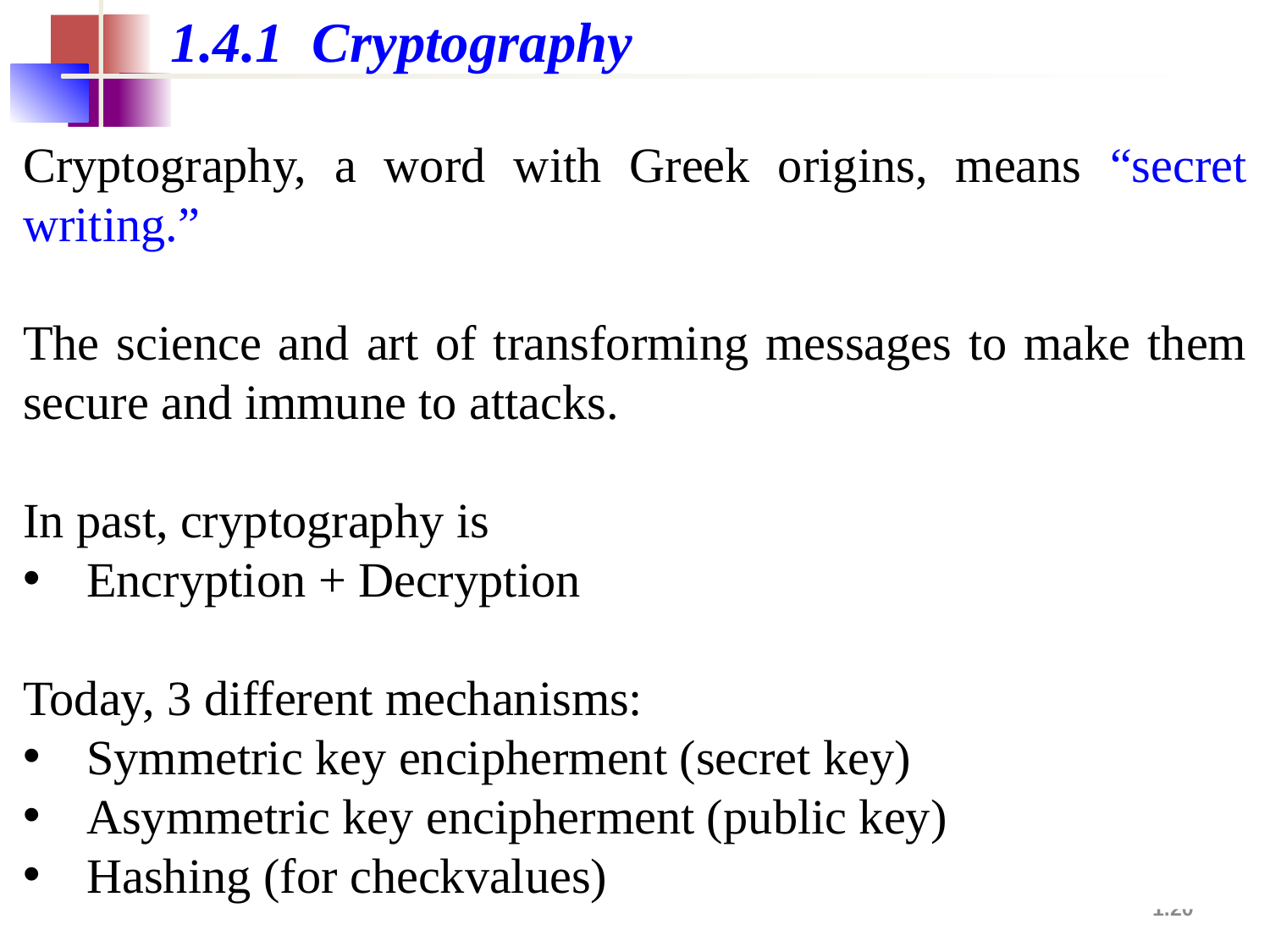

1.4.1  Cryptography

Cryptography, a word with Greek origins, means “secret writing.”

The science and art of transforming messages to make them secure and immune to attacks.

In past, cryptography is
Encryption + Decryption

Today, 3 different mechanisms:
Symmetric key encipherment (secret key)
Asymmetric key encipherment (public key)
Hashing (for checkvalues)
1.20